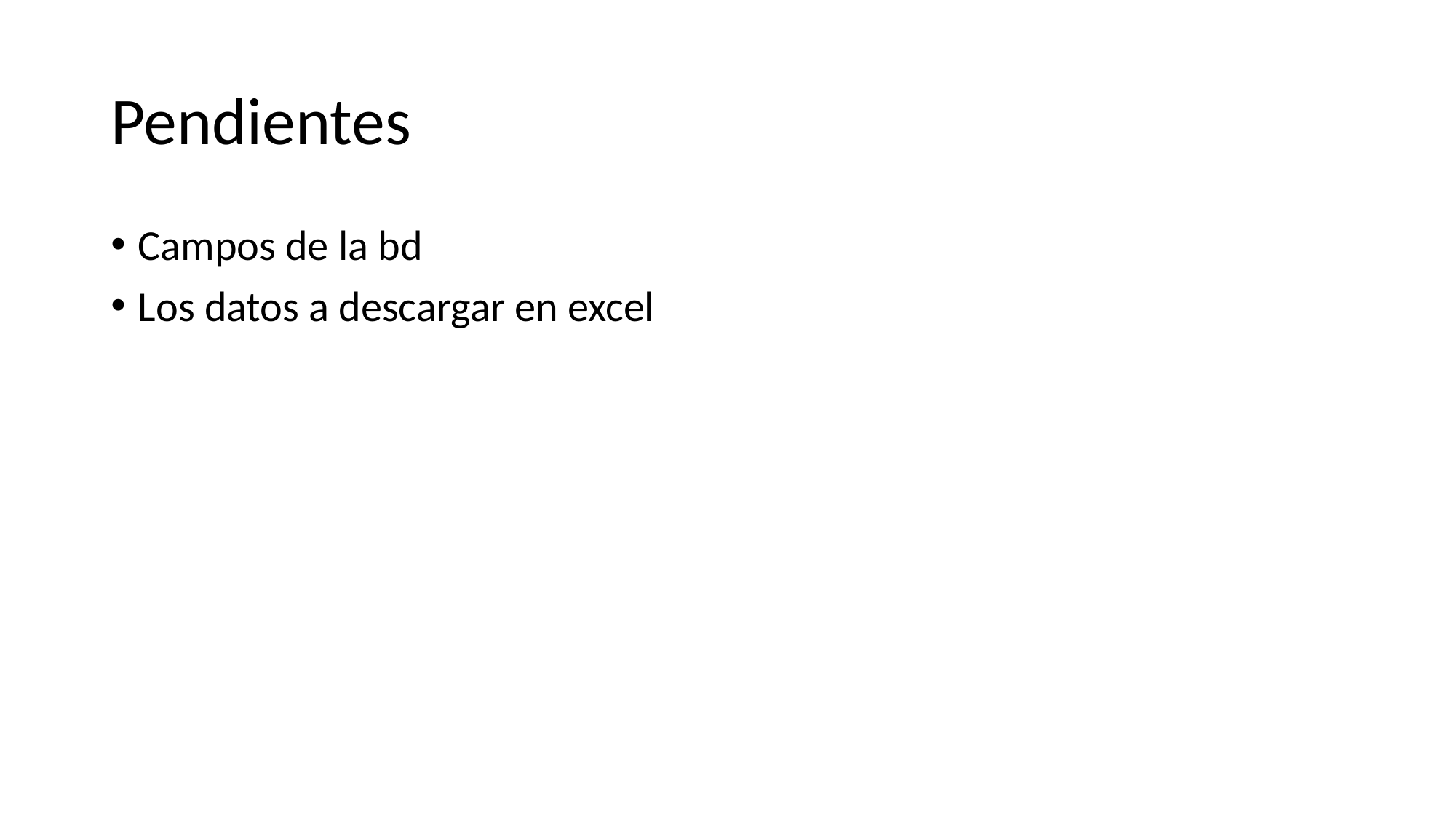

# Pendientes
Campos de la bd
Los datos a descargar en excel